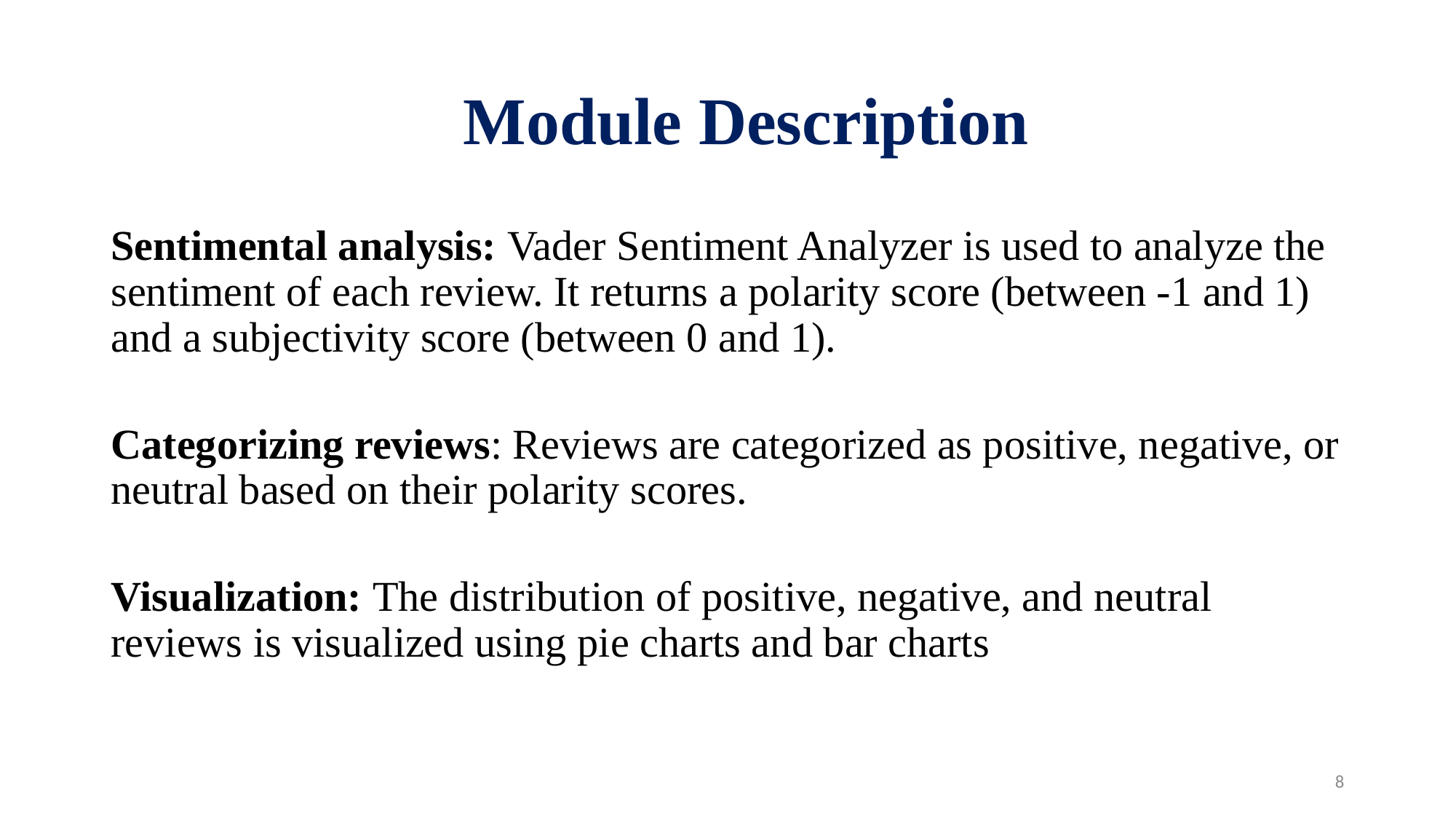

# Module Description
Sentimental analysis: Vader Sentiment Analyzer is used to analyze the sentiment of each review. It returns a polarity score (between -1 and 1) and a subjectivity score (between 0 and 1).
Categorizing reviews: Reviews are categorized as positive, negative, or neutral based on their polarity scores.
Visualization: The distribution of positive, negative, and neutral reviews is visualized using pie charts and bar charts
8